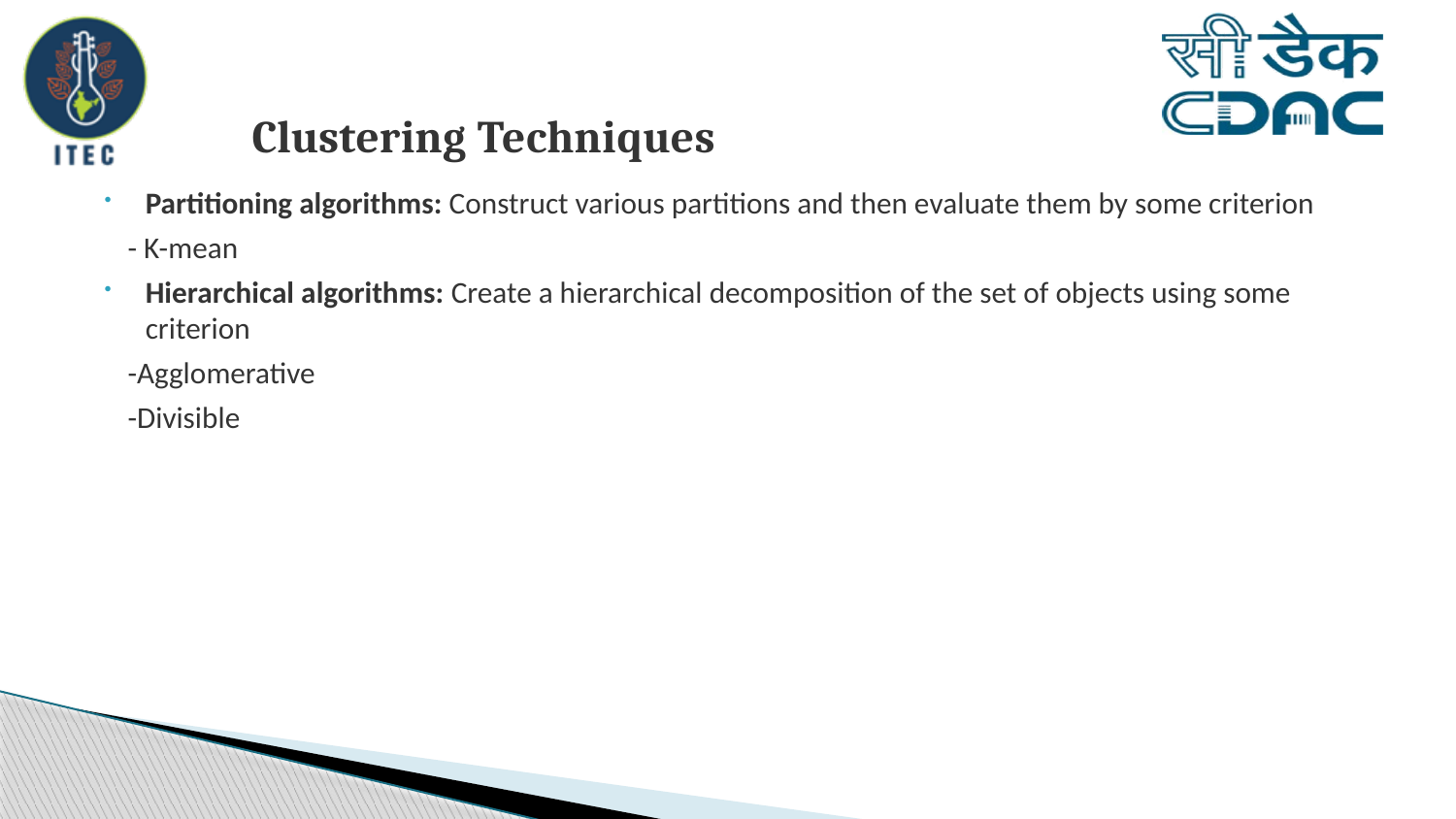

# Clustering Techniques
Partitioning algorithms: Construct various partitions and then evaluate them by some criterion
      - K-mean
Hierarchical algorithms: Create a hierarchical decomposition of the set of objects using some criterion
      -Agglomerative
      -Divisible